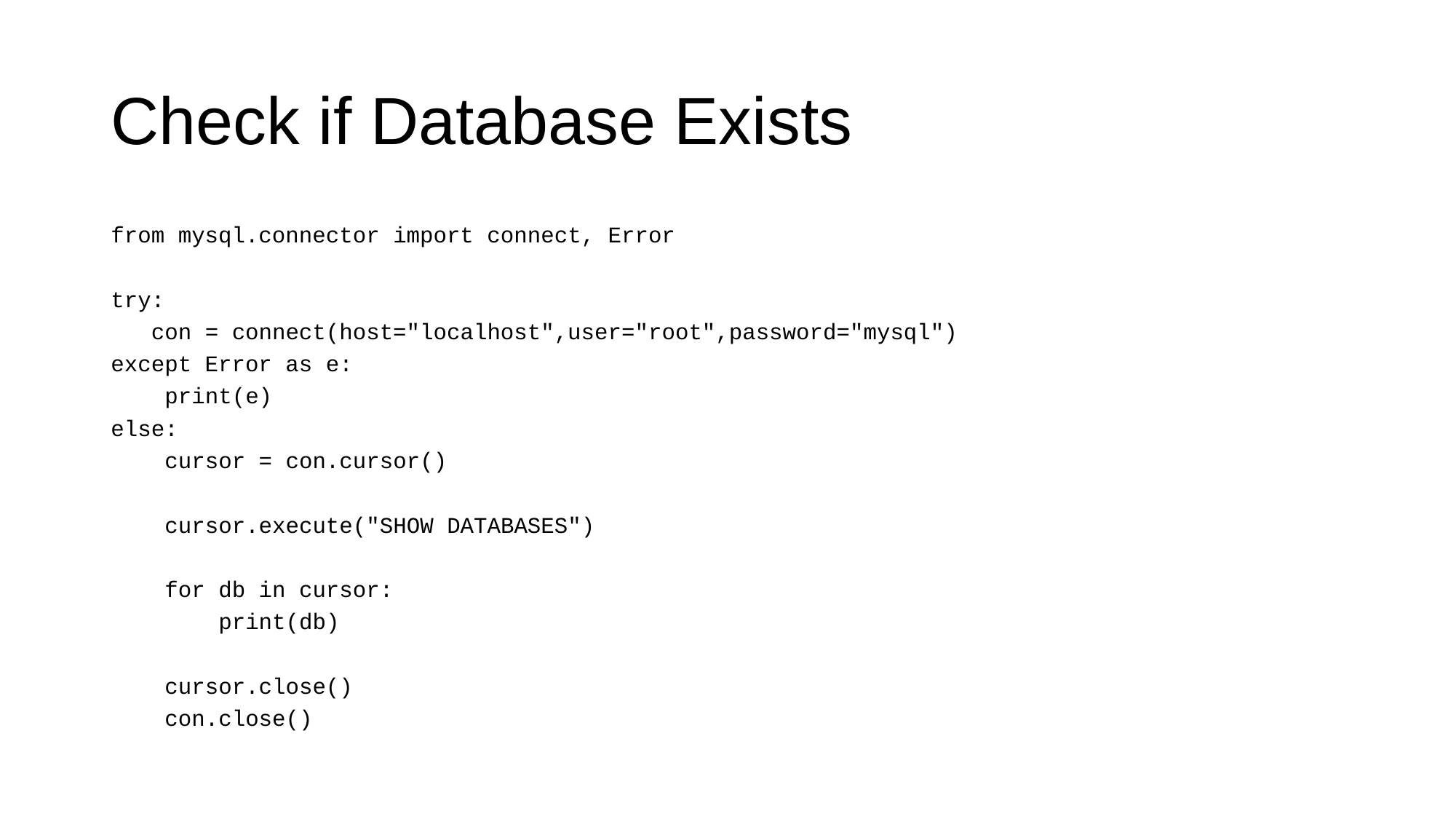

# Check if Database Exists
from mysql.connector import connect, Error

try:
   con = connect(host="localhost",user="root",password="mysql")
except Error as e:
    print(e)
else:
    cursor = con.cursor()

    cursor.execute("SHOW DATABASES")

    for db in cursor:
        print(db)

    cursor.close()
    con.close()